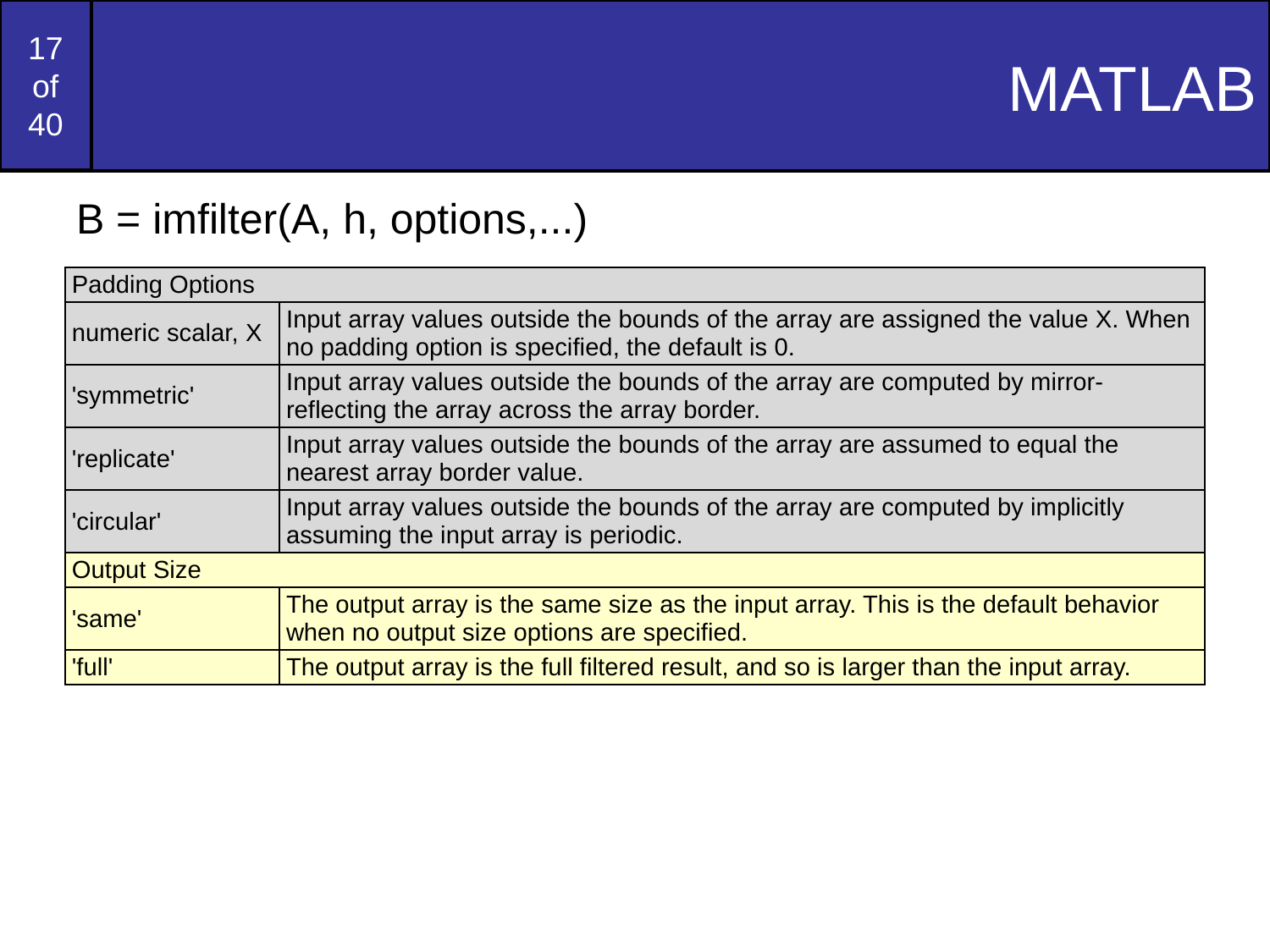

# MATLAB
B = imfilter(A, h, options,...)
| Padding Options |  |
| --- | --- |
| numeric scalar, X | Input array values outside the bounds of the array are assigned the value X. When no padding option is specified, the default is 0. |
| 'symmetric' | Input array values outside the bounds of the array are computed by mirror-reflecting the array across the array border. |
| 'replicate' | Input array values outside the bounds of the array are assumed to equal the nearest array border value. |
| 'circular' | Input array values outside the bounds of the array are computed by implicitly assuming the input array is periodic. |
| Output Size |  |
| 'same' | The output array is the same size as the input array. This is the default behavior when no output size options are specified. |
| 'full' | The output array is the full filtered result, and so is larger than the input array. |